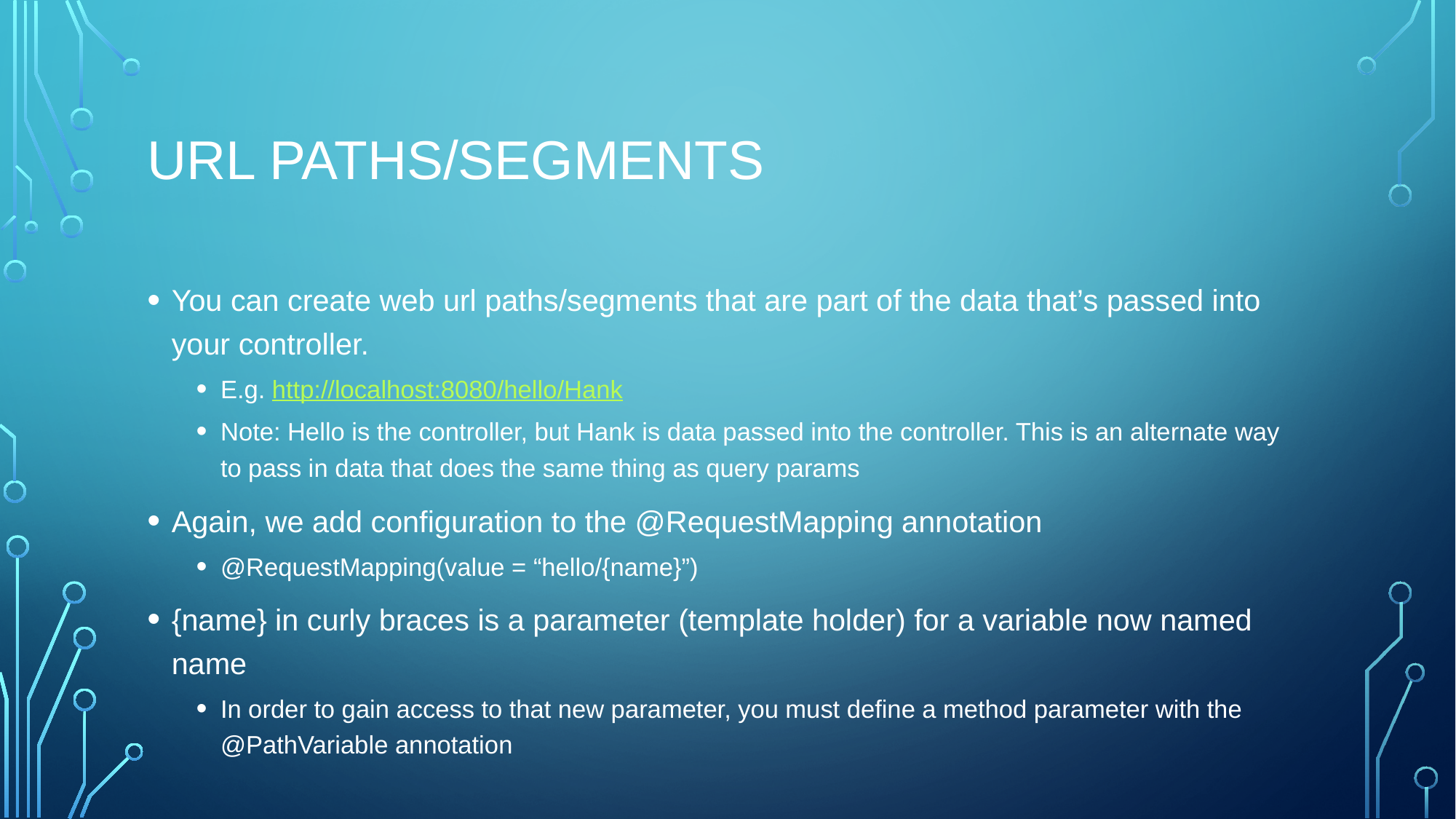

# url paths/segments
You can create web url paths/segments that are part of the data that’s passed into your controller.
E.g. http://localhost:8080/hello/Hank
Note: Hello is the controller, but Hank is data passed into the controller. This is an alternate way to pass in data that does the same thing as query params
Again, we add configuration to the @RequestMapping annotation
@RequestMapping(value = “hello/{name}”)
{name} in curly braces is a parameter (template holder) for a variable now named name
In order to gain access to that new parameter, you must define a method parameter with the @PathVariable annotation